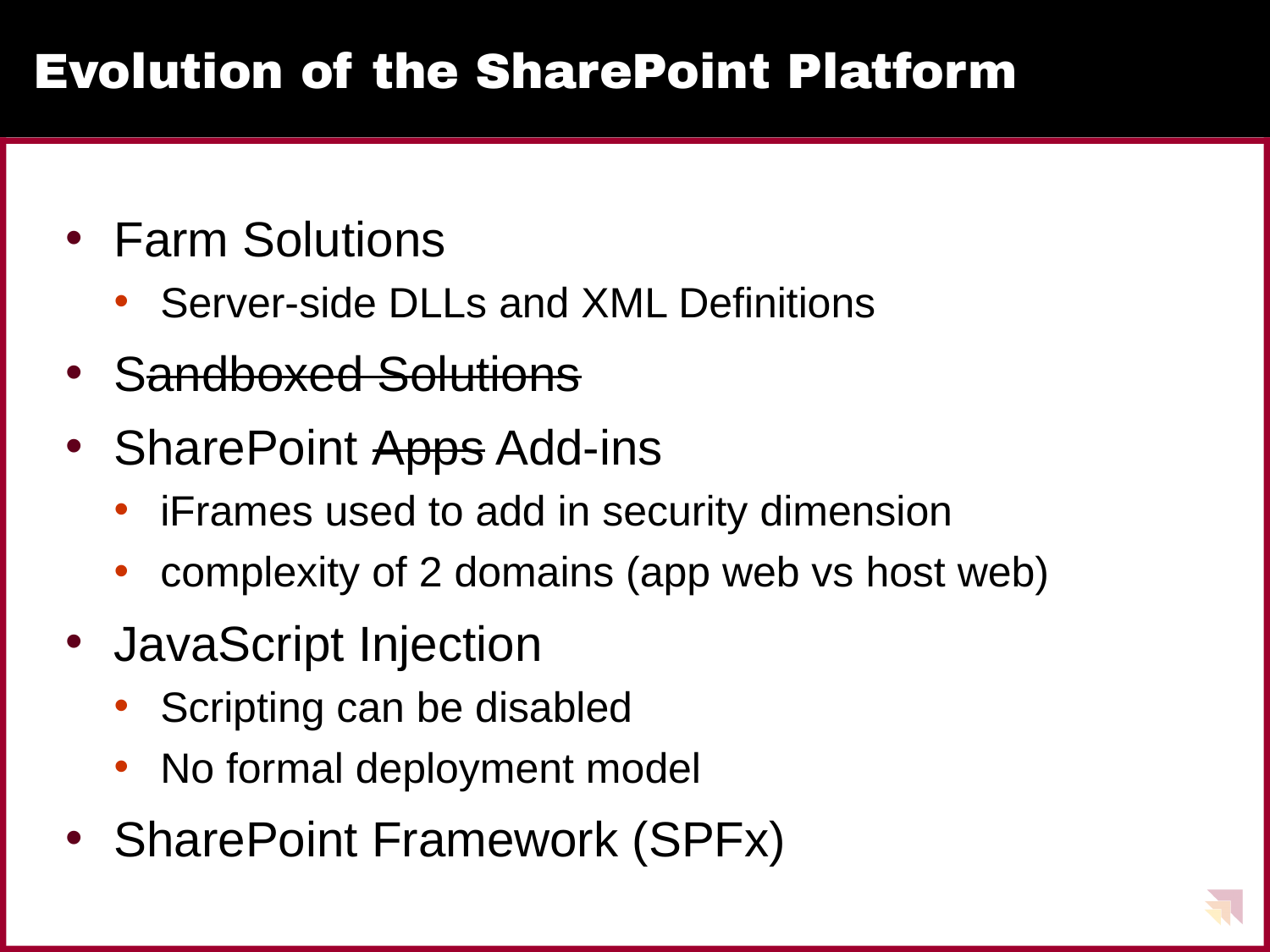

# Evolution of the SharePoint Platform
Farm Solutions
Server-side DLLs and XML Definitions
Sandboxed Solutions
SharePoint Apps Add-ins
iFrames used to add in security dimension
complexity of 2 domains (app web vs host web)
JavaScript Injection
Scripting can be disabled
No formal deployment model
SharePoint Framework (SPFx)